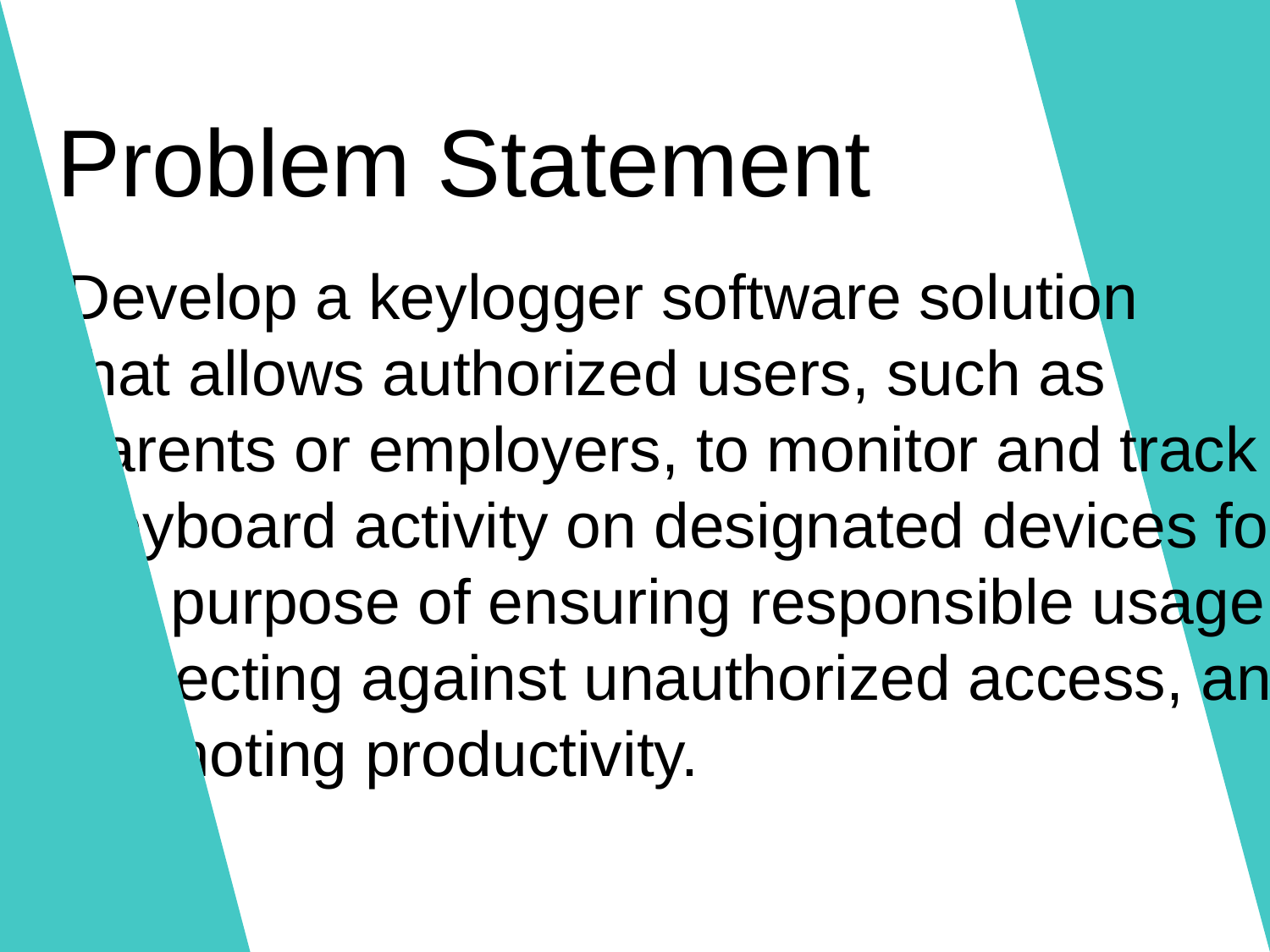

Problem Statement
Develop a keylogger software solution
that allows authorized users, such as
parents or employers, to monitor and track
Keyboard activity on designated devices for
the purpose of ensuring responsible usage,
protecting against unauthorized access, and
promoting productivity.